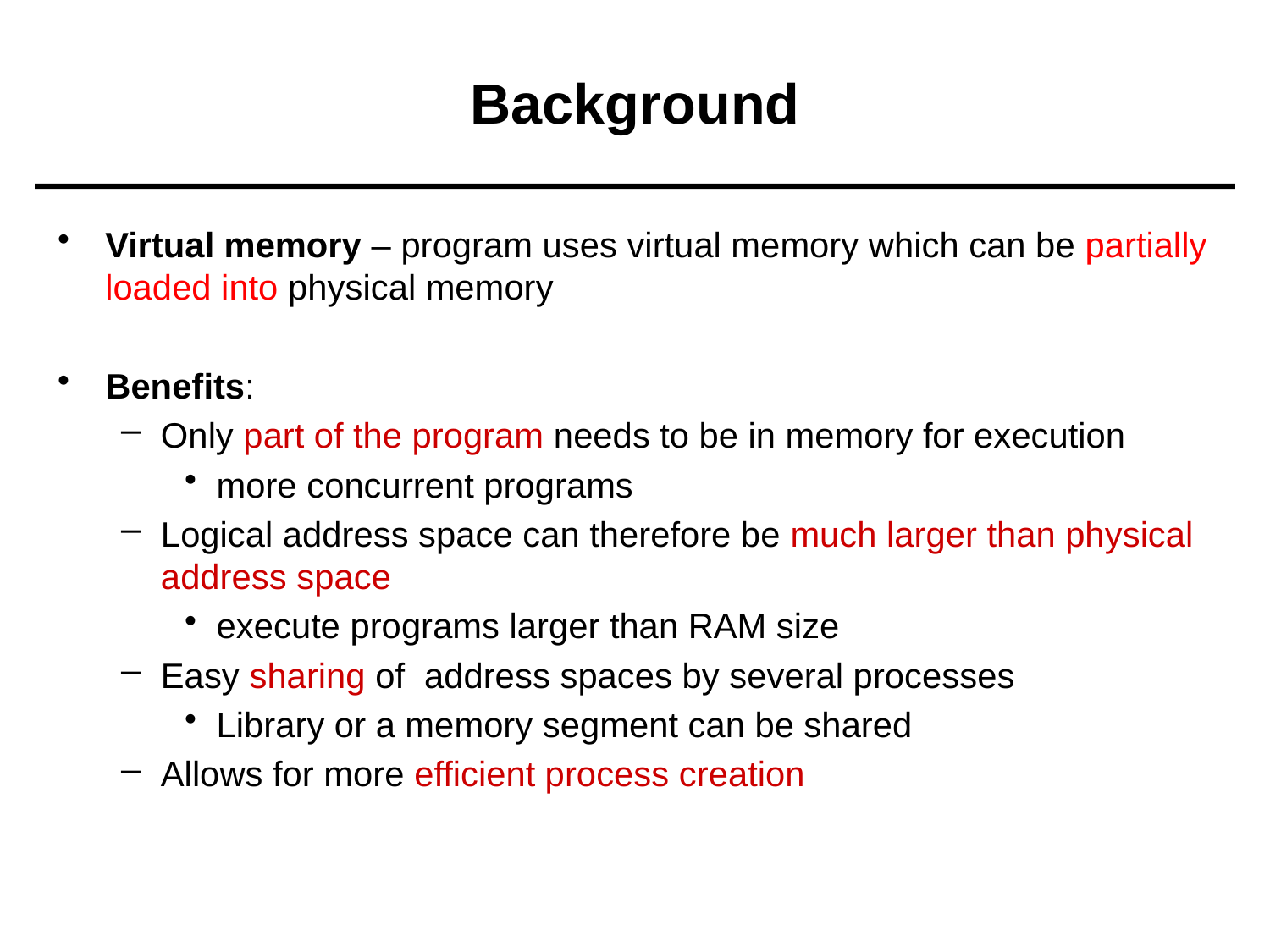

# Background
Virtual memory – program uses virtual memory which can be partially loaded into physical memory

Benefits:
Only part of the program needs to be in memory for execution
more concurrent programs
Logical address space can therefore be much larger than physical address space
execute programs larger than RAM size
Easy sharing of  address spaces by several processes
Library or a memory segment can be shared
Allows for more efficient process creation

3